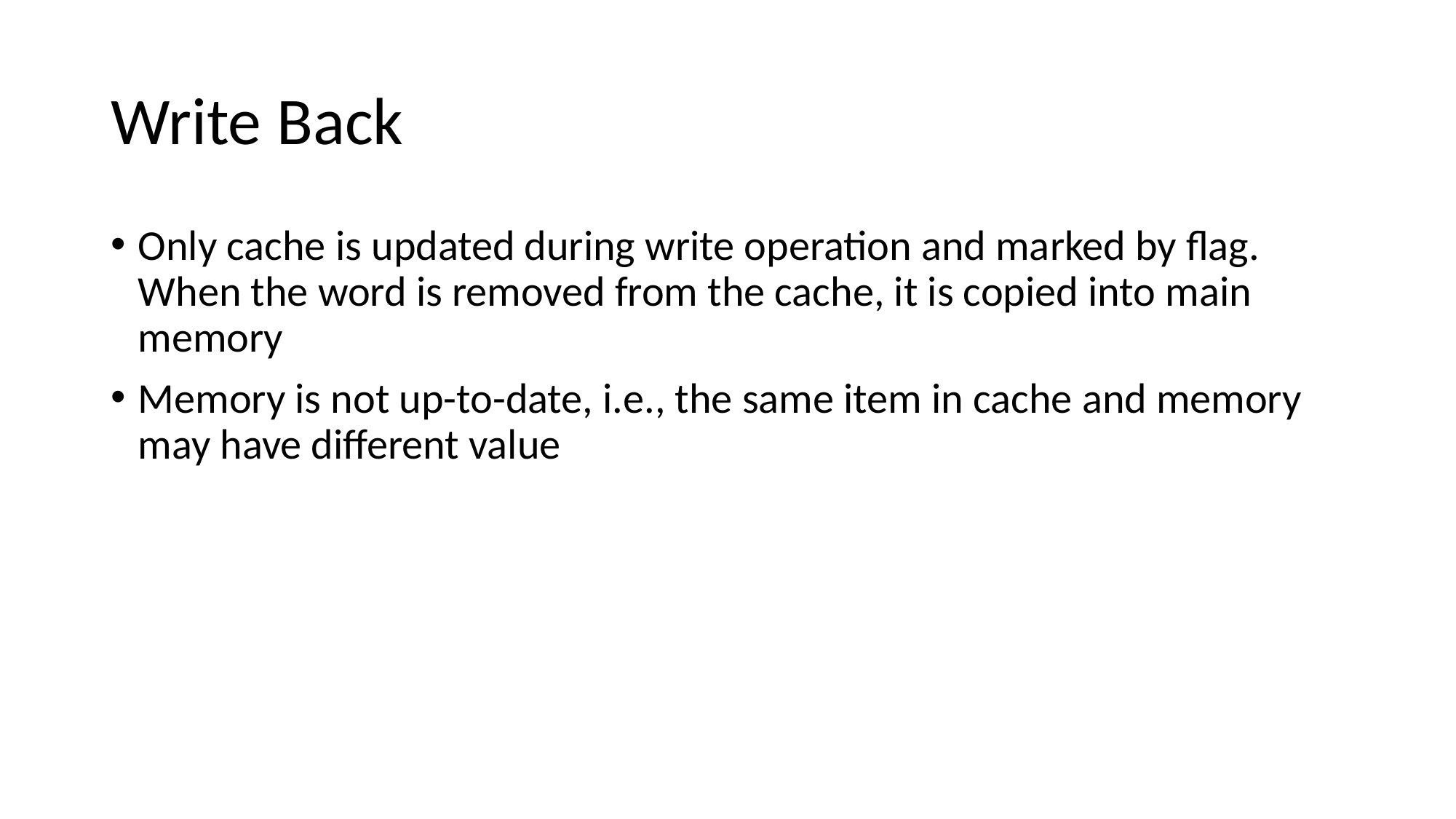

# Write Back
Only cache is updated during write operation and marked by flag. When the word is removed from the cache, it is copied into main memory
Memory is not up-to-date, i.e., the same item in cache and memory may have different value